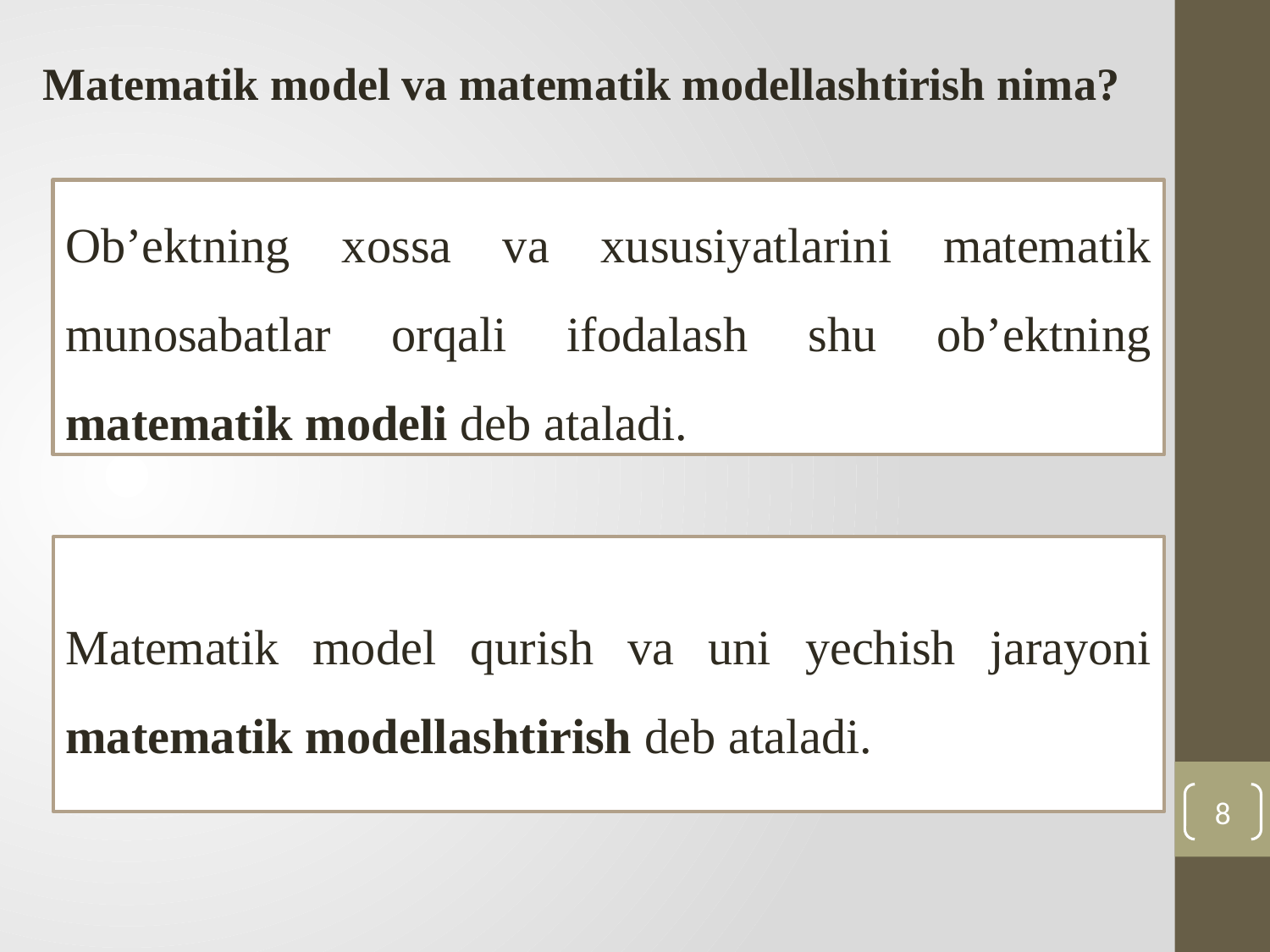

Matematik model va matematik modellashtirish nima?
Ob’ektning xossa va xususiyatlarini matematik munosabatlar orqali ifodalash shu ob’ektning matematik modeli deb ataladi.
Matematik model qurish va uni yechish jarayoni matematik modellashtirish deb ataladi.
8